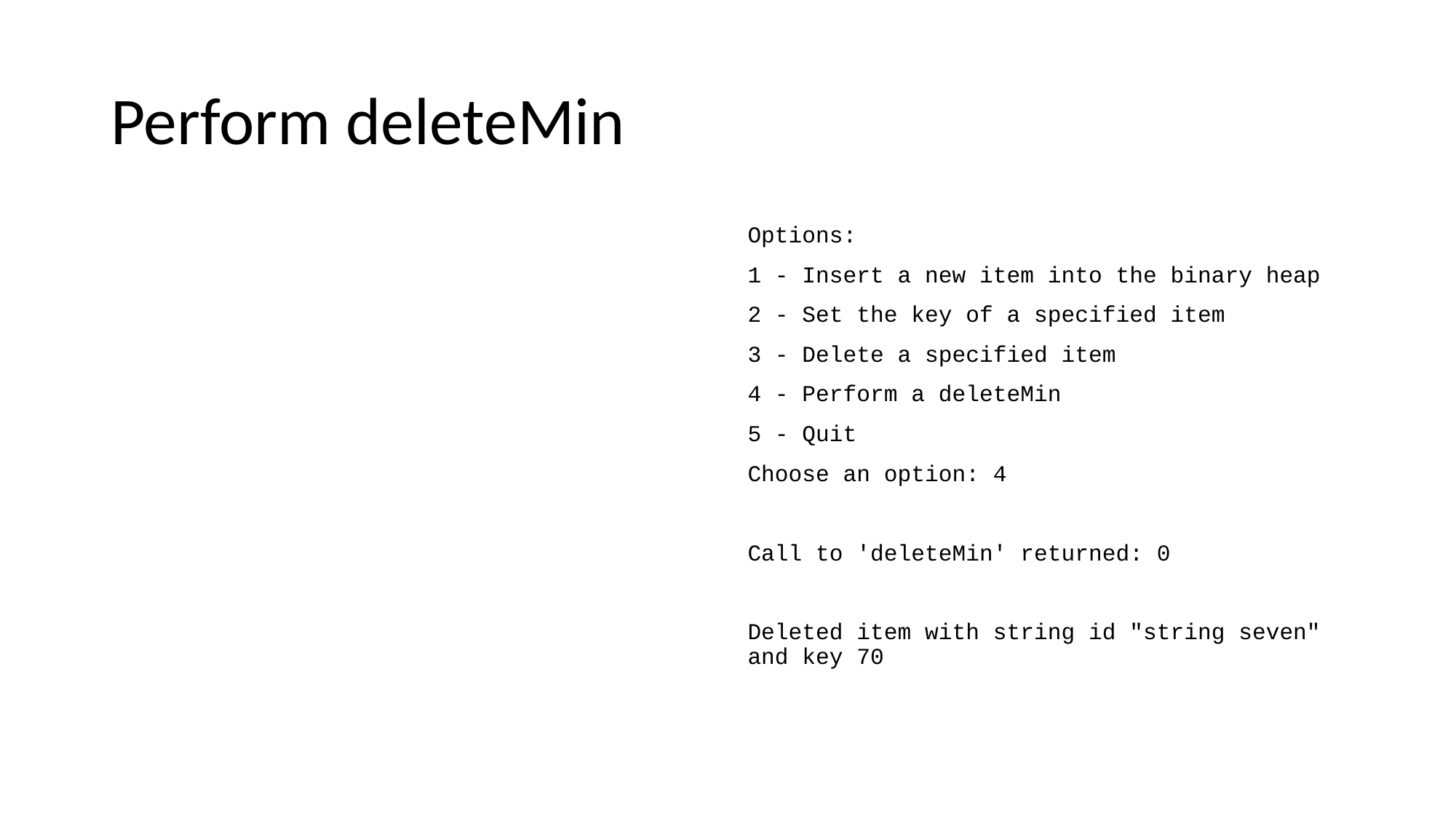

# Perform deleteMin
Options:
1 - Insert a new item into the binary heap
2 - Set the key of a specified item
3 - Delete a specified item
4 - Perform a deleteMin
5 - Quit
Choose an option: 4

Call to 'deleteMin' returned: 0

Deleted item with string id "string seven" and key 70